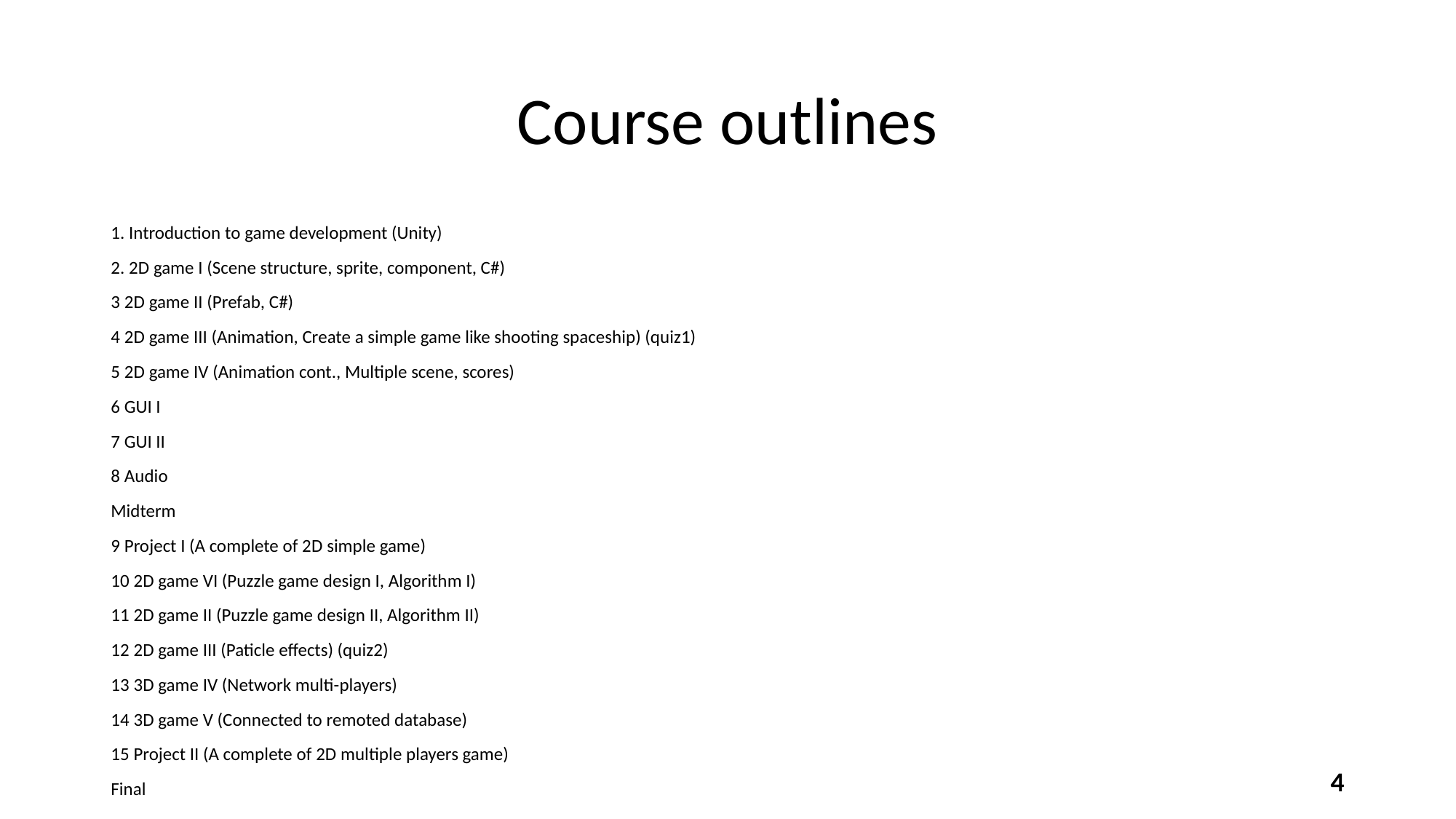

# Course outlines
1. Introduction to game development (Unity)
2. 2D game I (Scene structure, sprite, component, C#)
3 2D game II (Prefab, C#)
4 2D game III (Animation, Create a simple game like shooting spaceship) (quiz1)
5 2D game IV (Animation cont., Multiple scene, scores)
6 GUI I
7 GUI II
8 Audio
Midterm
9 Project I (A complete of 2D simple game)
10 2D game VI (Puzzle game design I, Algorithm I)
11 2D game II (Puzzle game design II, Algorithm II)
12 2D game III (Paticle effects) (quiz2)
13 3D game IV (Network multi-players)
14 3D game V (Connected to remoted database)
15 Project II (A complete of 2D multiple players game)
Final
4